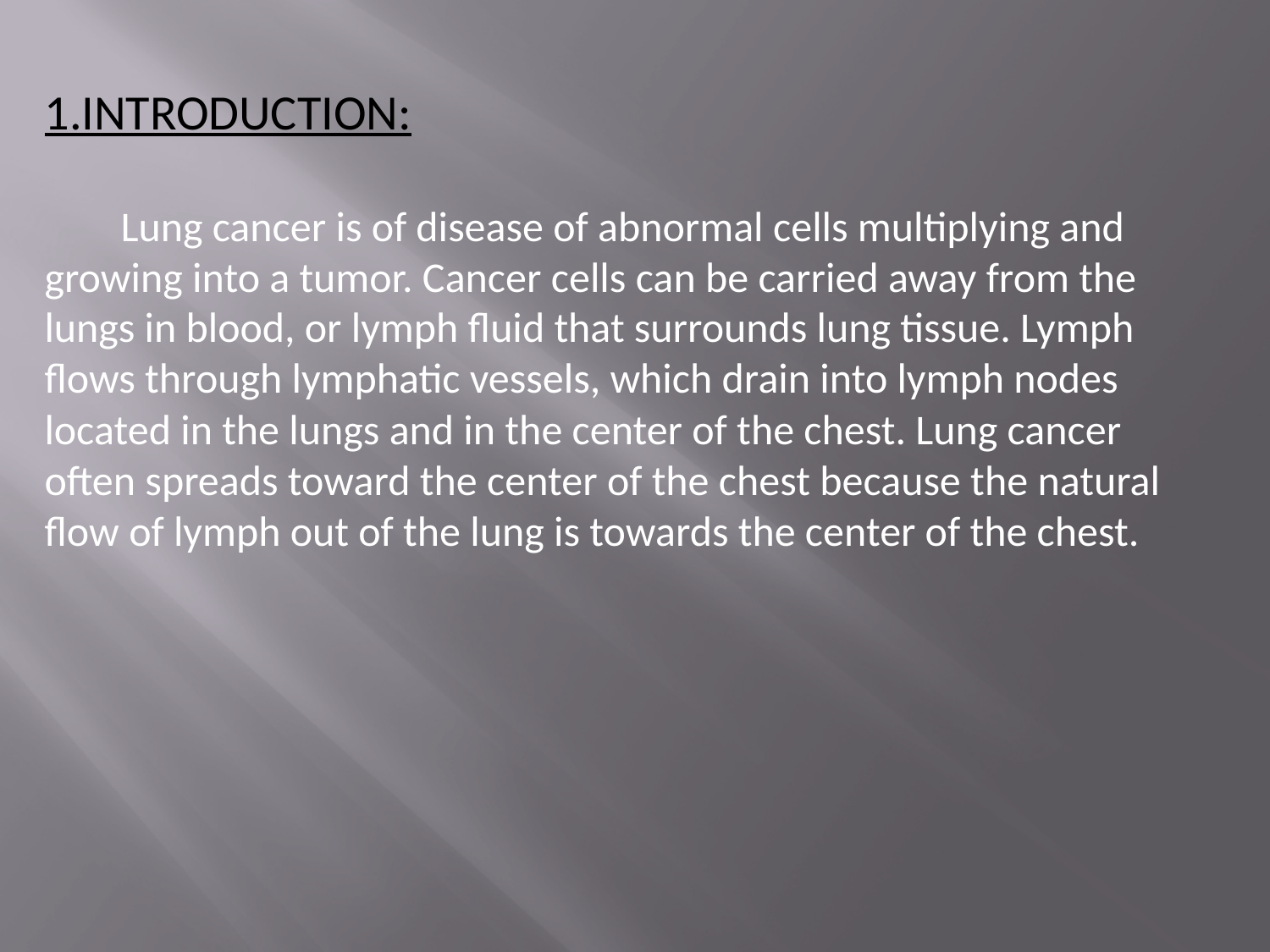

1.INTRODUCTION:

        Lung cancer is of disease of abnormal cells multiplying and growing into a tumor. Cancer cells can be carried away from the lungs in blood, or lymph fluid that surrounds lung tissue. Lymph flows through lymphatic vessels, which drain into lymph nodes located in the lungs and in the center of the chest. Lung cancer often spreads toward the center of the chest because the natural flow of lymph out of the lung is towards the center of the chest.